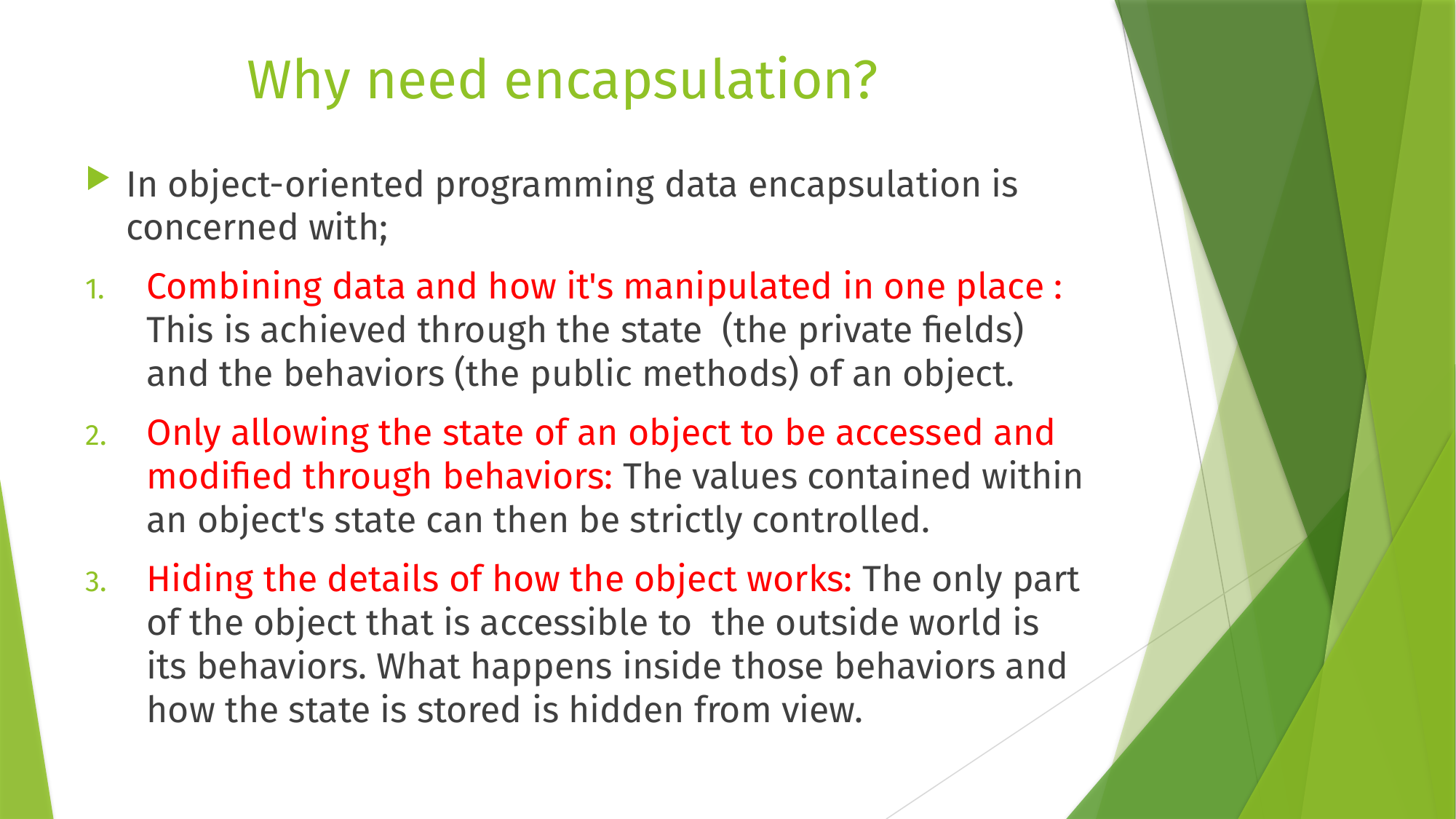

# Why need encapsulation?
In object-oriented programming data encapsulation is concerned with;
Combining data and how it's manipulated in one place : This is achieved through the state  (the private fields) and the behaviors (the public methods) of an object.
Only allowing the state of an object to be accessed and modified through behaviors: The values contained within an object's state can then be strictly controlled.
Hiding the details of how the object works: The only part of the object that is accessible to  the outside world is its behaviors. What happens inside those behaviors and how the state is stored is hidden from view.